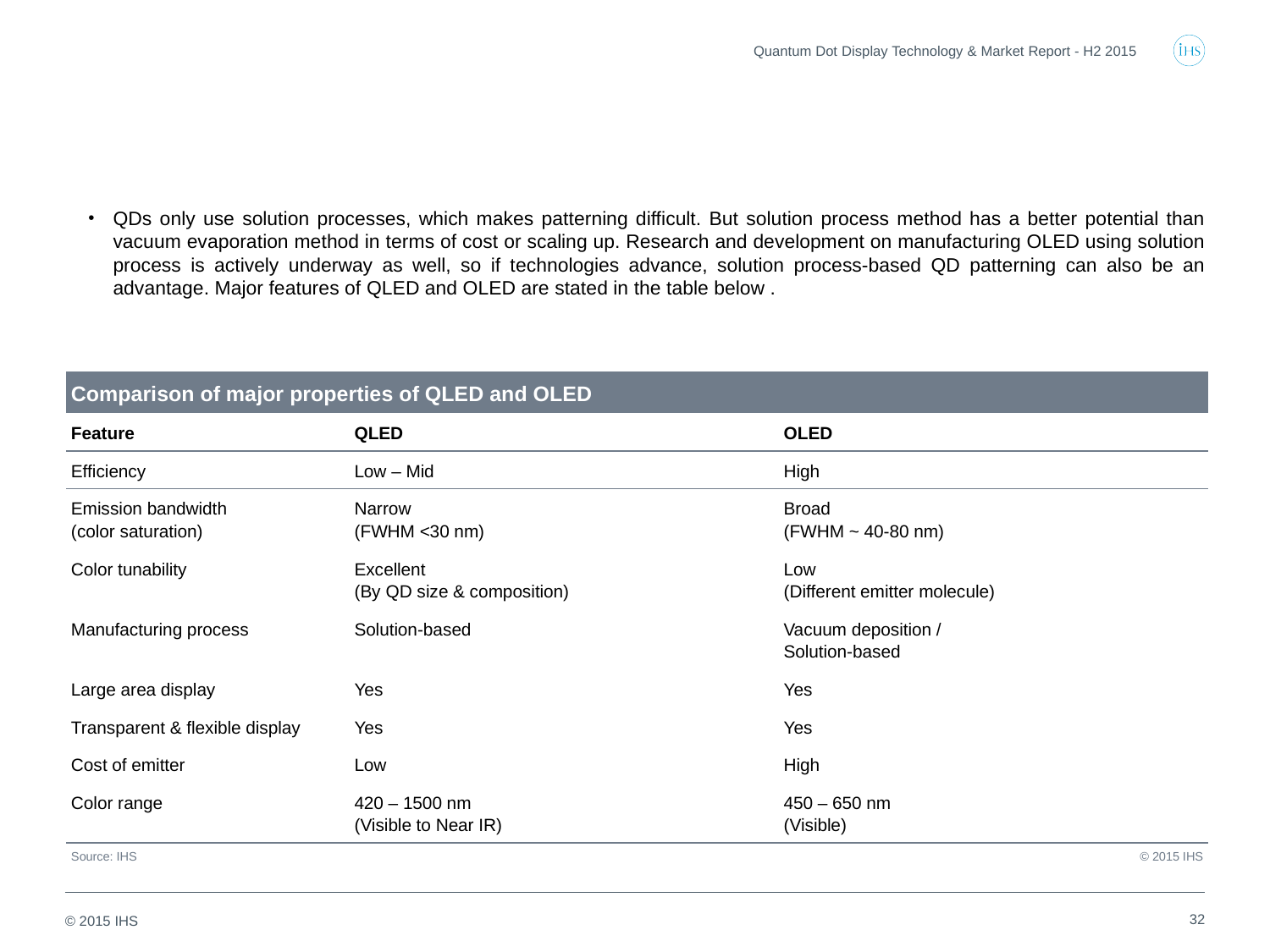

Quantum Dot Display Technology & Market Report - H2 2015
QDs only use solution processes, which makes patterning difficult. But solution process method has a better potential than vacuum evaporation method in terms of cost or scaling up. Research and development on manufacturing OLED using solution process is actively underway as well, so if technologies advance, solution process-based QD patterning can also be an advantage. Major features of QLED and OLED are stated in the table below .

| Comparison of major properties of QLED and OLED |  |  |
| --- | --- | --- |
| Feature | QLED | OLED |
| Efficiency | Low – Mid | High |
| Emission bandwidth (color saturation) | Narrow (FWHM <30 nm) | Broad (FWHM ~ 40-80 nm) |
| Color tunability | Excellent (By QD size & composition) | Low (Different emitter molecule) |
| Manufacturing process | Solution-based | Vacuum deposition / Solution-based |
| Large area display | Yes | Yes |
| Transparent & flexible display | Yes | Yes |
| Cost of emitter | Low | High |
| Color range | 420 – 1500 nm (Visible to Near IR) | 450 – 650 nm (Visible) |
| Source: IHS |  | © 2015 IHS |
32